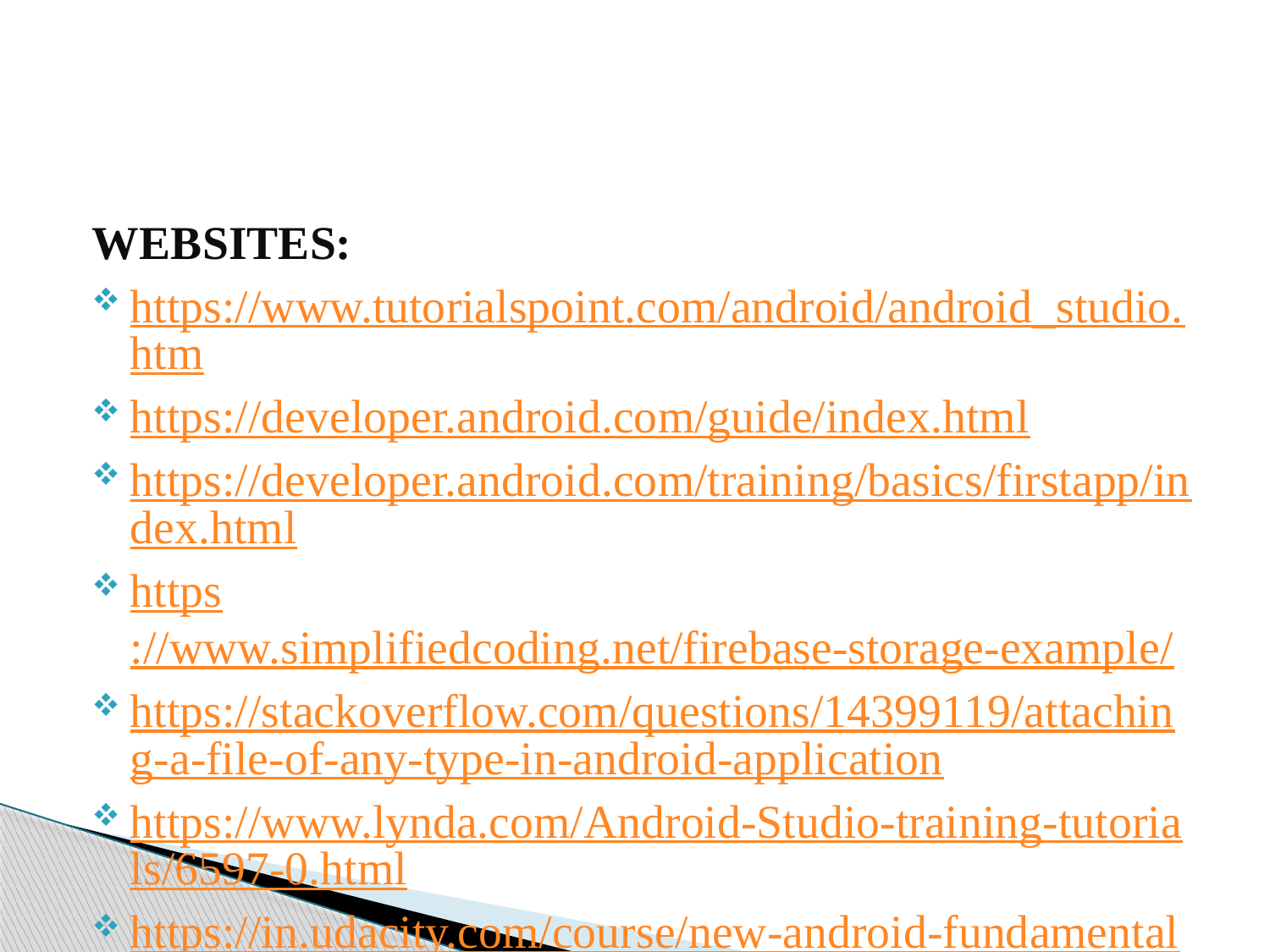

WEBSITES:
https://www.tutorialspoint.com/android/android_studio.htm
https://developer.android.com/guide/index.html
https://developer.android.com/training/basics/firstapp/index.html
https://www.simplifiedcoding.net/firebase-storage-example/
https://stackoverflow.com/questions/14399119/attaching-a-file-of-any-type-in-android-application
https://www.lynda.com/Android-Studio-training-tutorials/6597-0.html
https://in.udacity.com/course/new-android-fundamentals--ud851